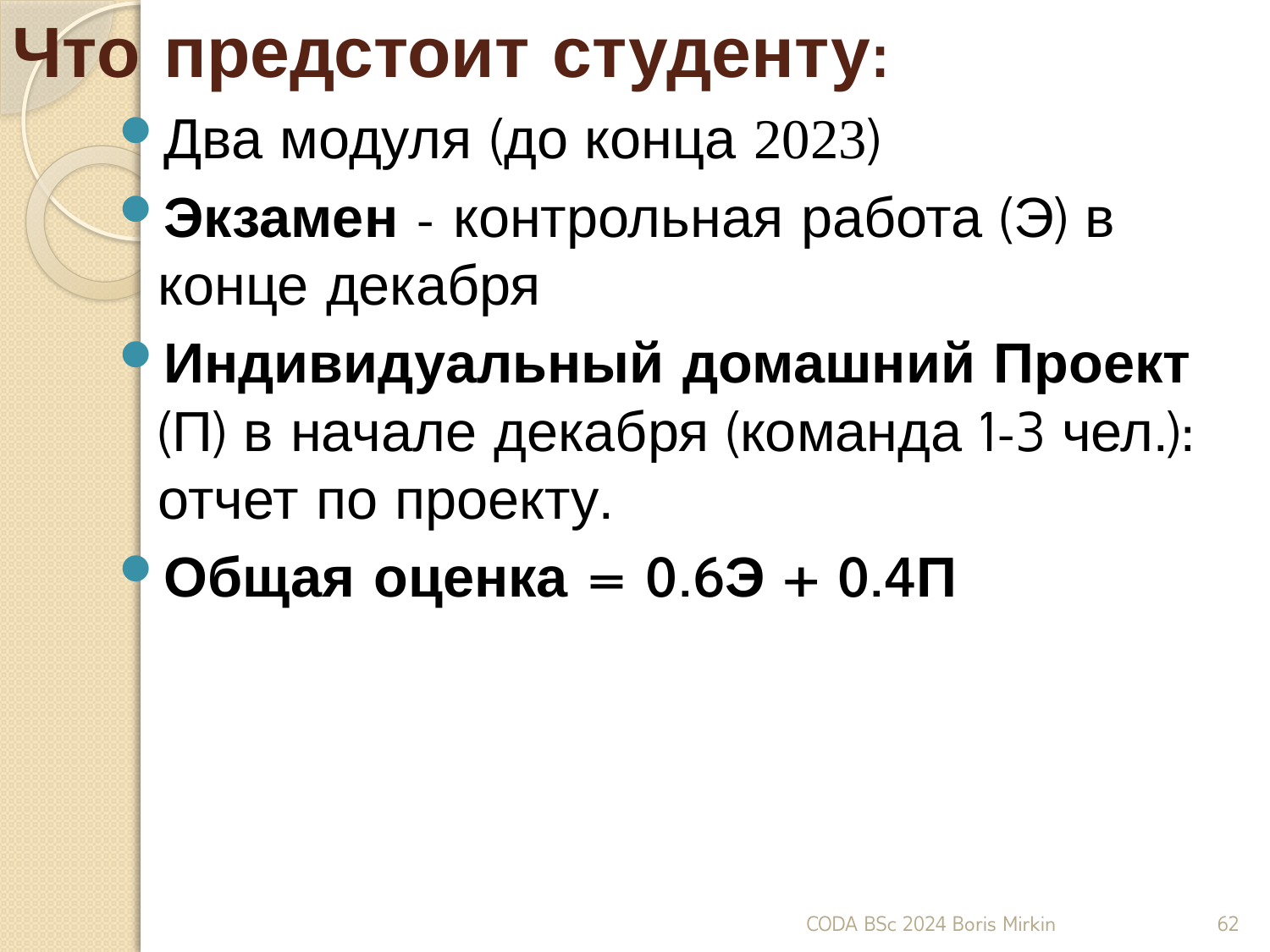

# Что предстоит студенту:
Два модуля (до конца 2023)
Экзамен - контрольная работа (Э) в конце декабря
Индивидуальный домашний Проект (П) в начале декабря (команда 1-3 чел.): отчет по проекту.
Общая оценка = 0.6Э + 0.4П
CODA BSc 2024 Boris Mirkin
62